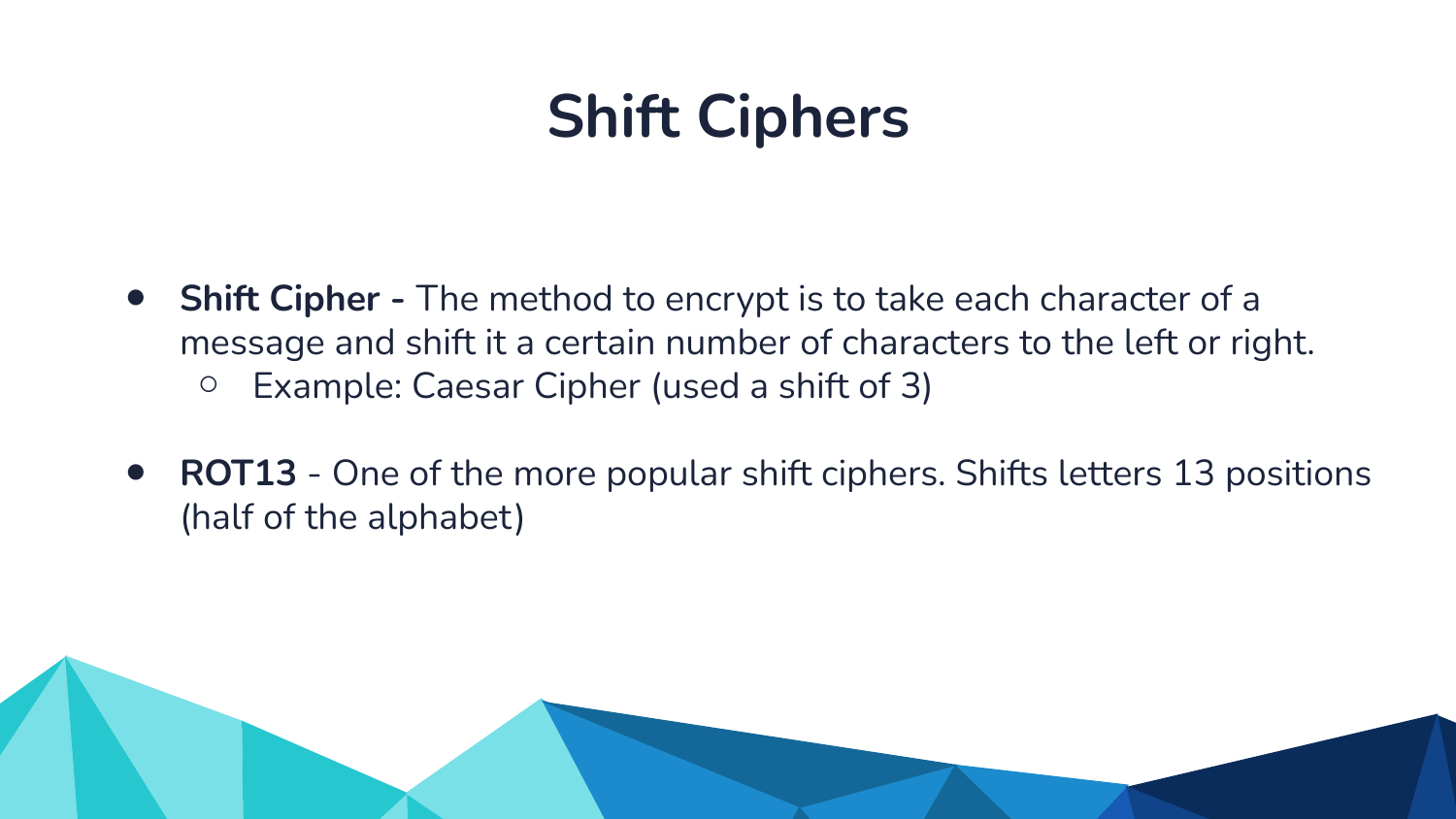

Shift Ciphers
Shift Cipher - The method to encrypt is to take each character of a message and shift it a certain number of characters to the left or right.
Example: Caesar Cipher (used a shift of 3)

ROT13 - One of the more popular shift ciphers. Shifts letters 13 positions (half of the alphabet)